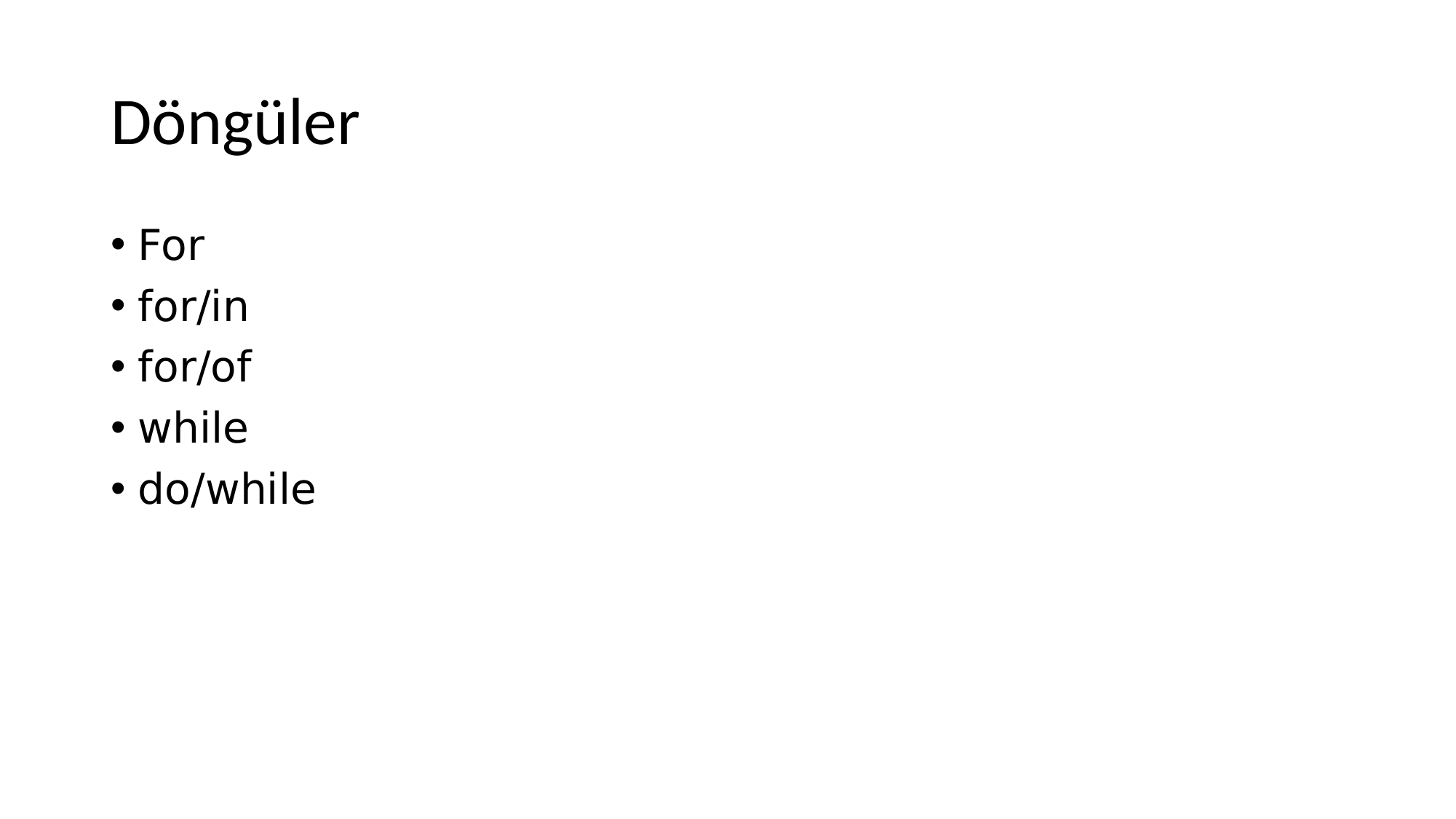

# Döngüler
For
for/in
for/of
while
do/while